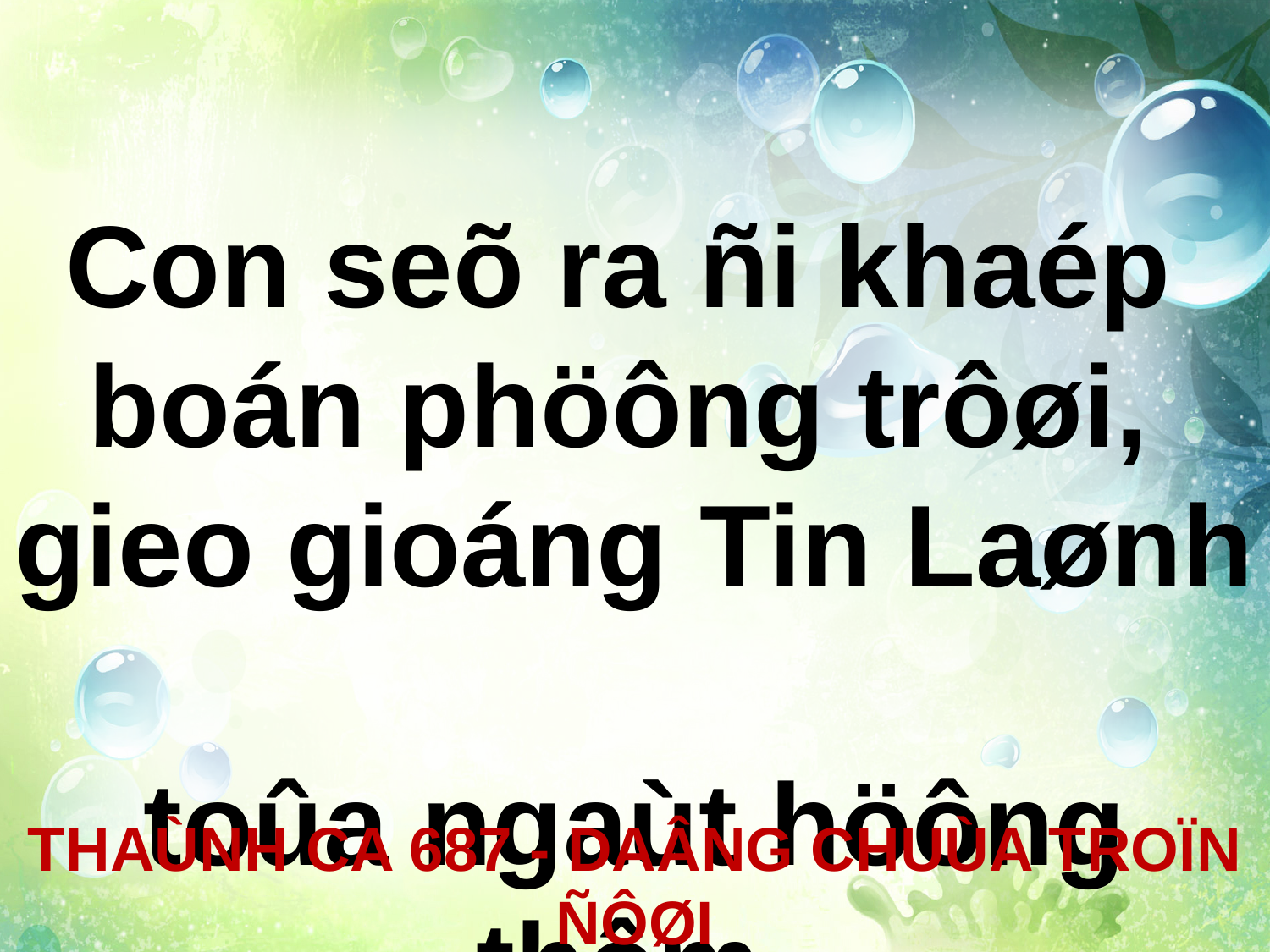

Con seõ ra ñi khaép
boán phöông trôøi,
gieo gioáng Tin Laønh
toûa ngaùt höông thôm.
THAÙNH CA 687 - DAÂNG CHUÙA TROÏN ÑÔØI